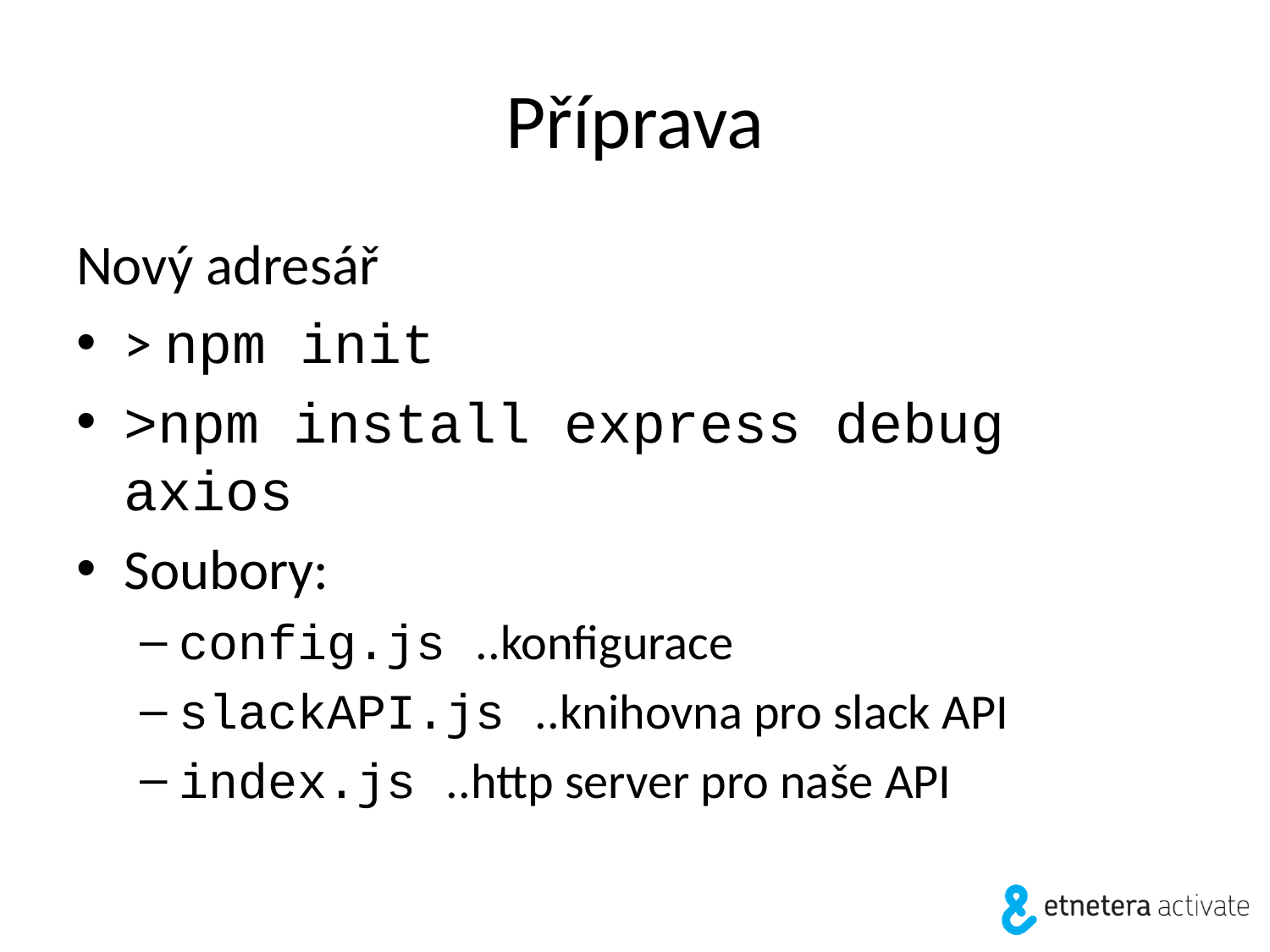

# Příprava
Nový adresář
> npm init
>npm install express debug axios
Soubory:
config.js ..konfigurace
slackAPI.js ..knihovna pro slack API
index.js ..http server pro naše API